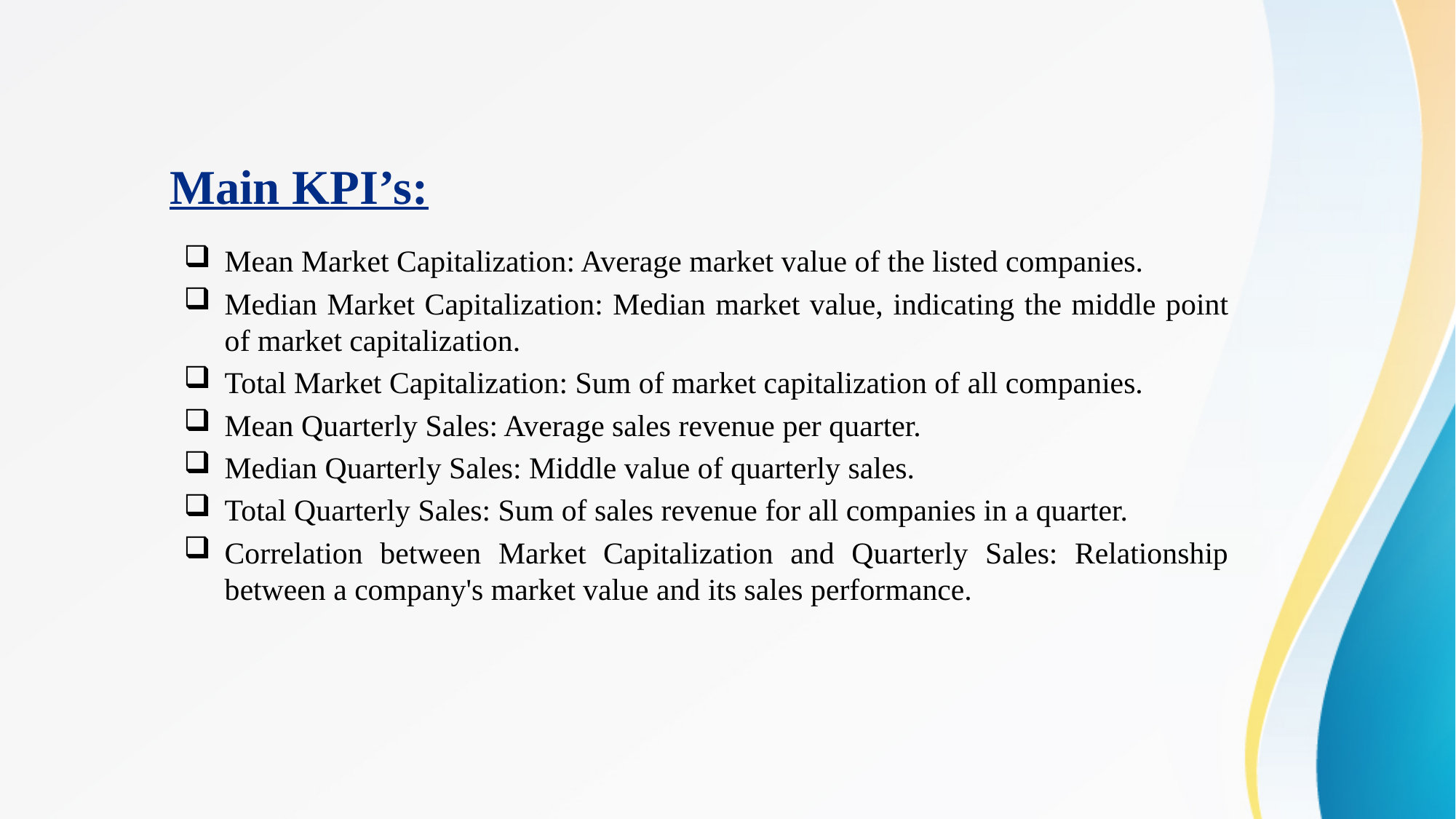

# Main KPI’s:
Mean Market Capitalization: Average market value of the listed companies.
Median Market Capitalization: Median market value, indicating the middle point of market capitalization.
Total Market Capitalization: Sum of market capitalization of all companies.
Mean Quarterly Sales: Average sales revenue per quarter.
Median Quarterly Sales: Middle value of quarterly sales.
Total Quarterly Sales: Sum of sales revenue for all companies in a quarter.
Correlation between Market Capitalization and Quarterly Sales: Relationship between a company's market value and its sales performance.